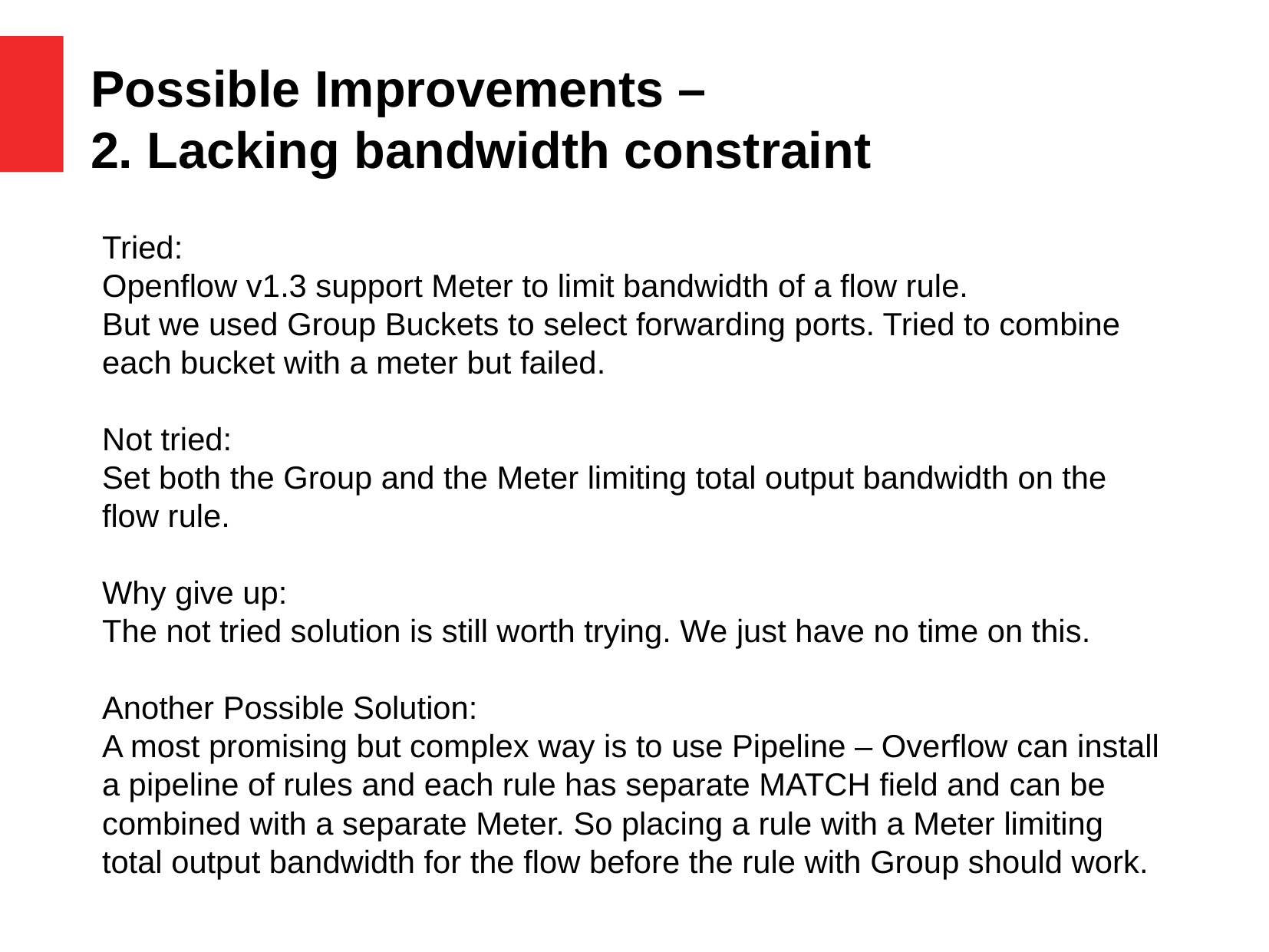

# Possible Improvements – 2. Lacking bandwidth constraint
Tried:
Openflow v1.3 support Meter to limit bandwidth of a flow rule.
But we used Group Buckets to select forwarding ports. Tried to combine each bucket with a meter but failed.

Not tried:
Set both the Group and the Meter limiting total output bandwidth on the flow rule.

Why give up:
The not tried solution is still worth trying. We just have no time on this.

Another Possible Solution:
A most promising but complex way is to use Pipeline – Overflow can install a pipeline of rules and each rule has separate MATCH field and can be combined with a separate Meter. So placing a rule with a Meter limiting total output bandwidth for the flow before the rule with Group should work.